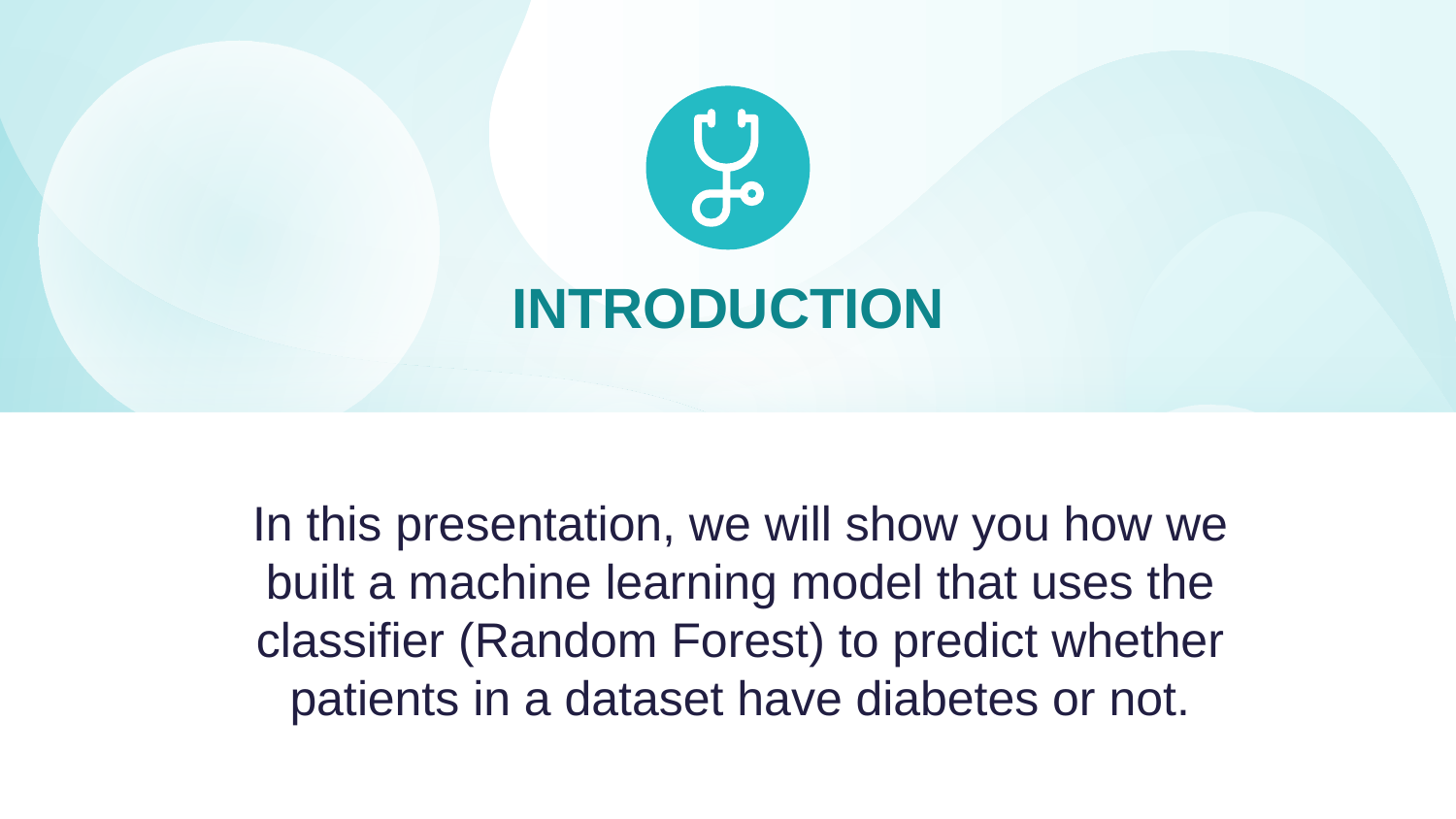

# INTRODUCTION
In this presentation, we will show you how we built a machine learning model that uses the classifier (Random Forest) to predict whether patients in a dataset have diabetes or not.